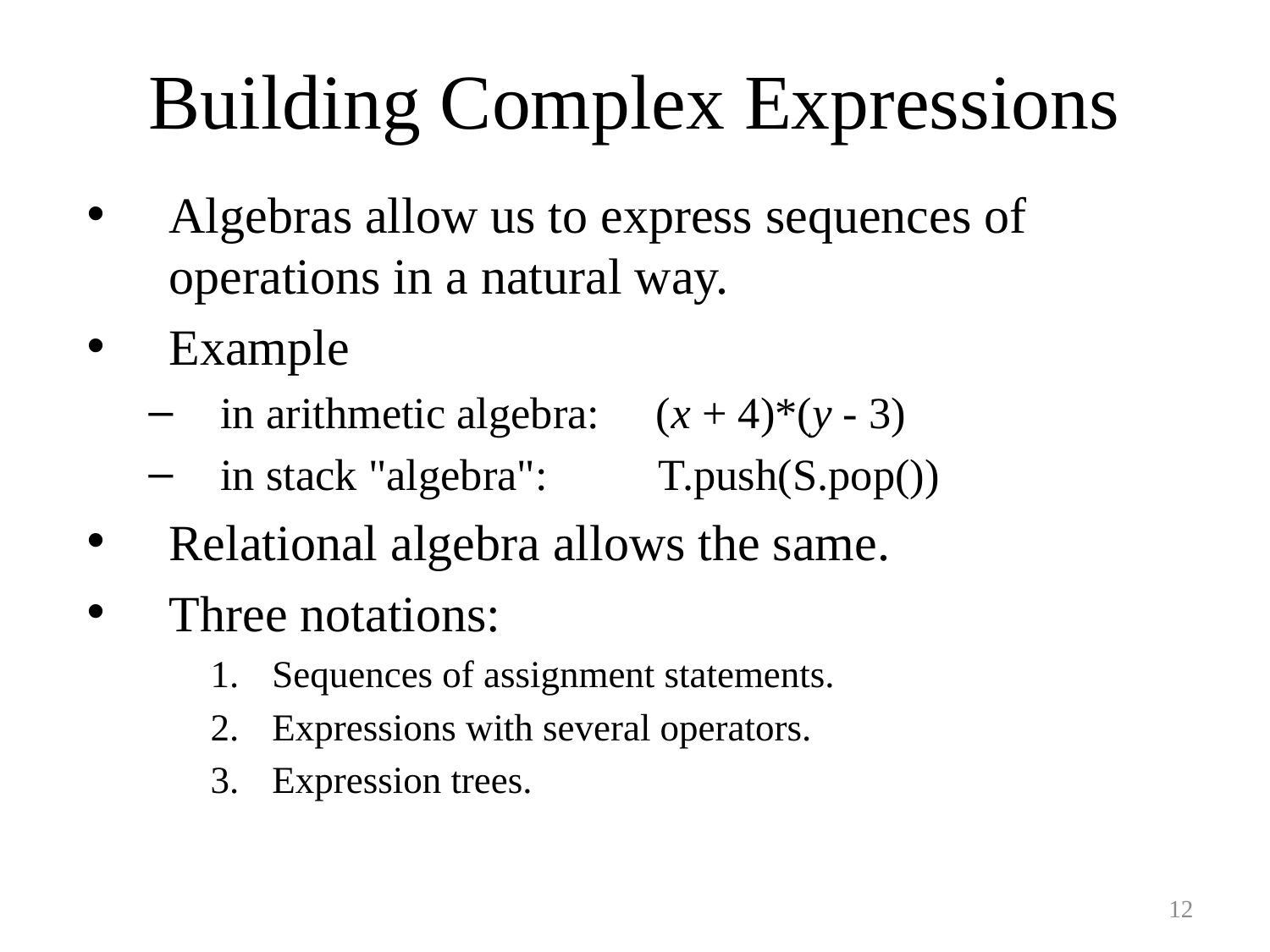

# Building Complex Expressions
Algebras allow us to express sequences of operations in a natural way.
Example
in arithmetic algebra:     (x + 4)*(y - 3)
in stack "algebra":          T.push(S.pop())
Relational algebra allows the same.
Three notations:
Sequences of assignment statements.
Expressions with several operators.
Expression trees.
12